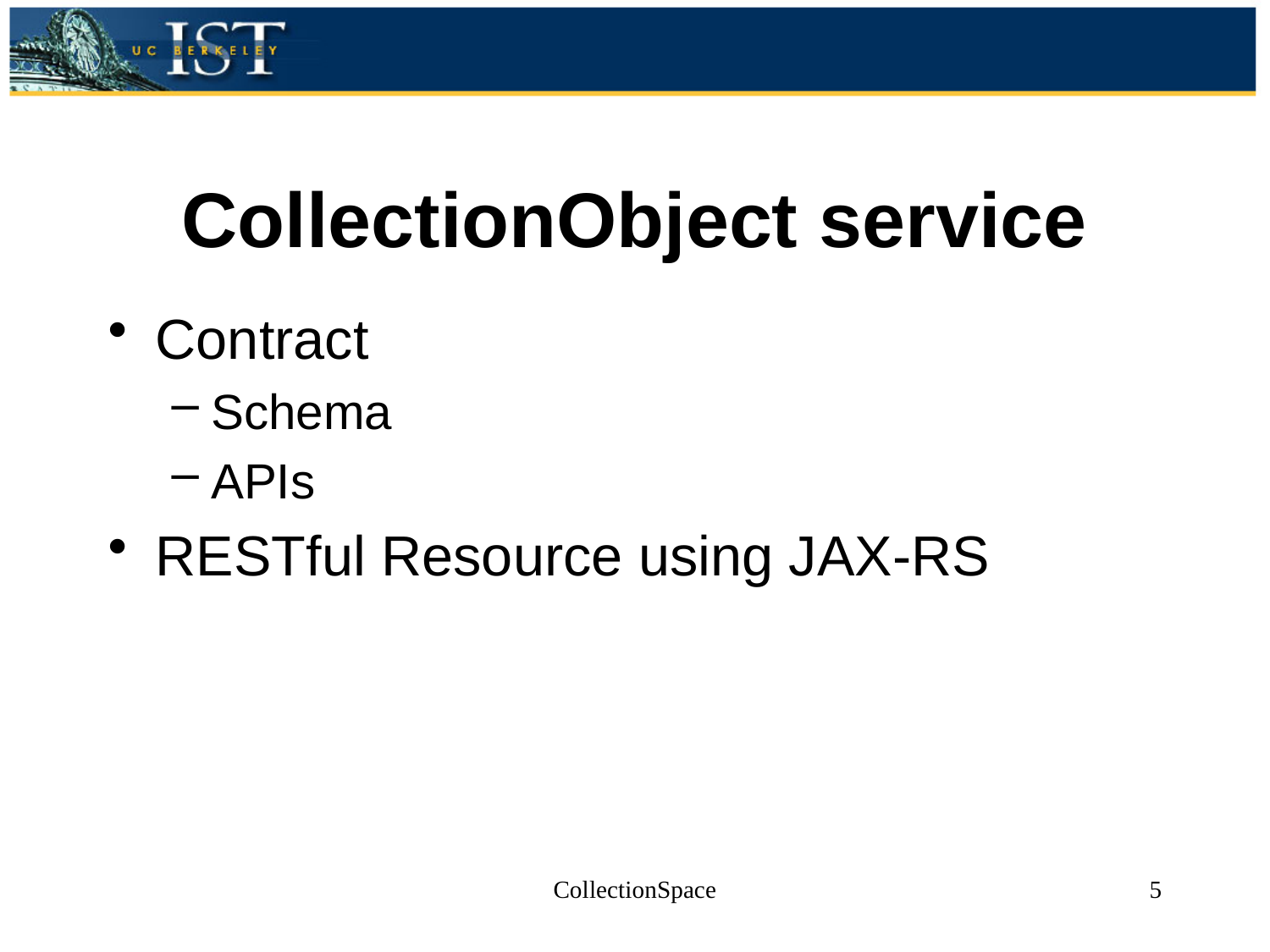

# CollectionObject service
Contract
Schema
APIs
RESTful Resource using JAX-RS

CollectionSpace
5